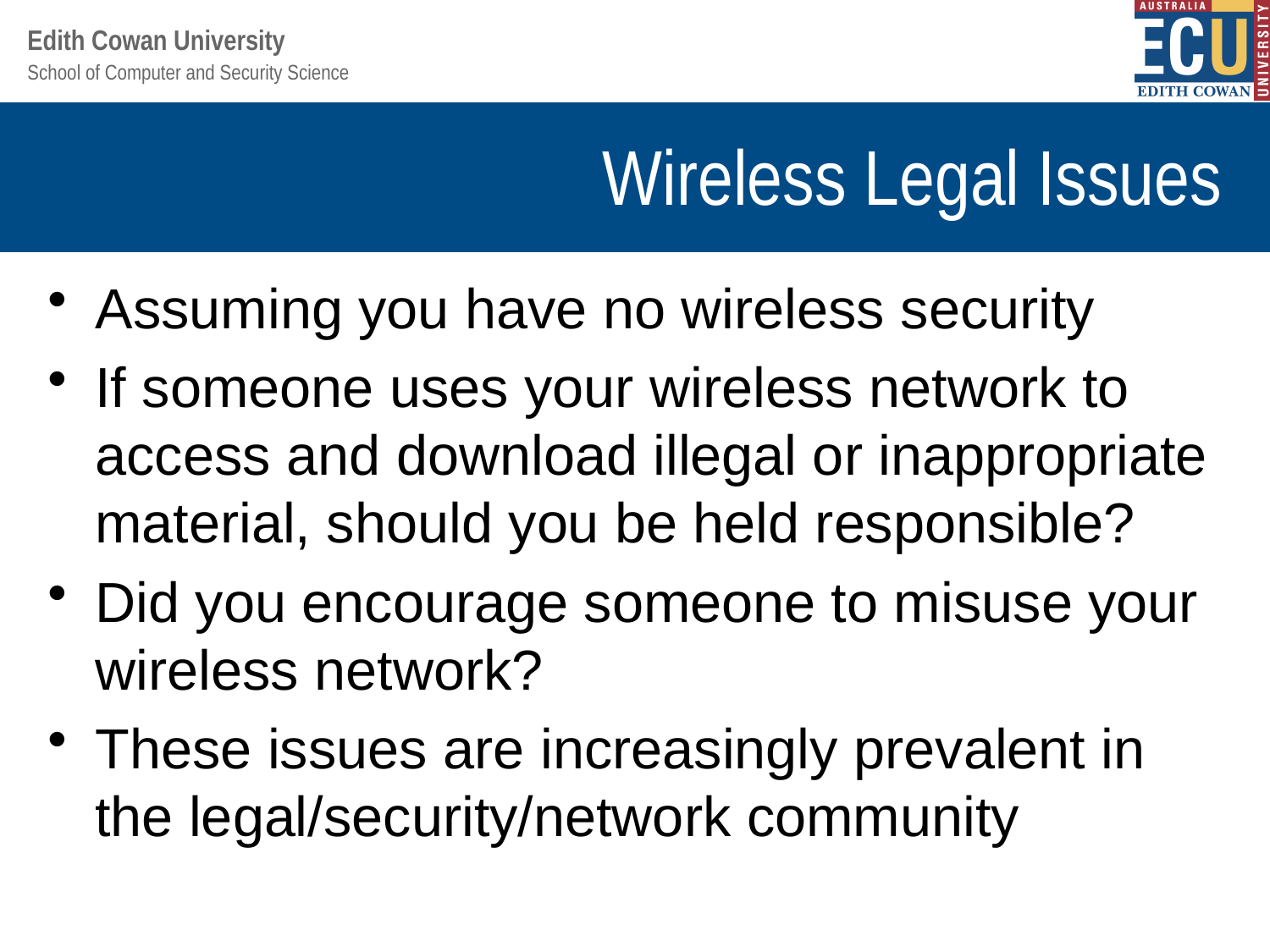

# Wireless Legal Issues
Assuming you have no wireless security
If someone uses your wireless network to access and download illegal or inappropriate material, should you be held responsible?
Did you encourage someone to misuse your wireless network?
These issues are increasingly prevalent in the legal/security/network community